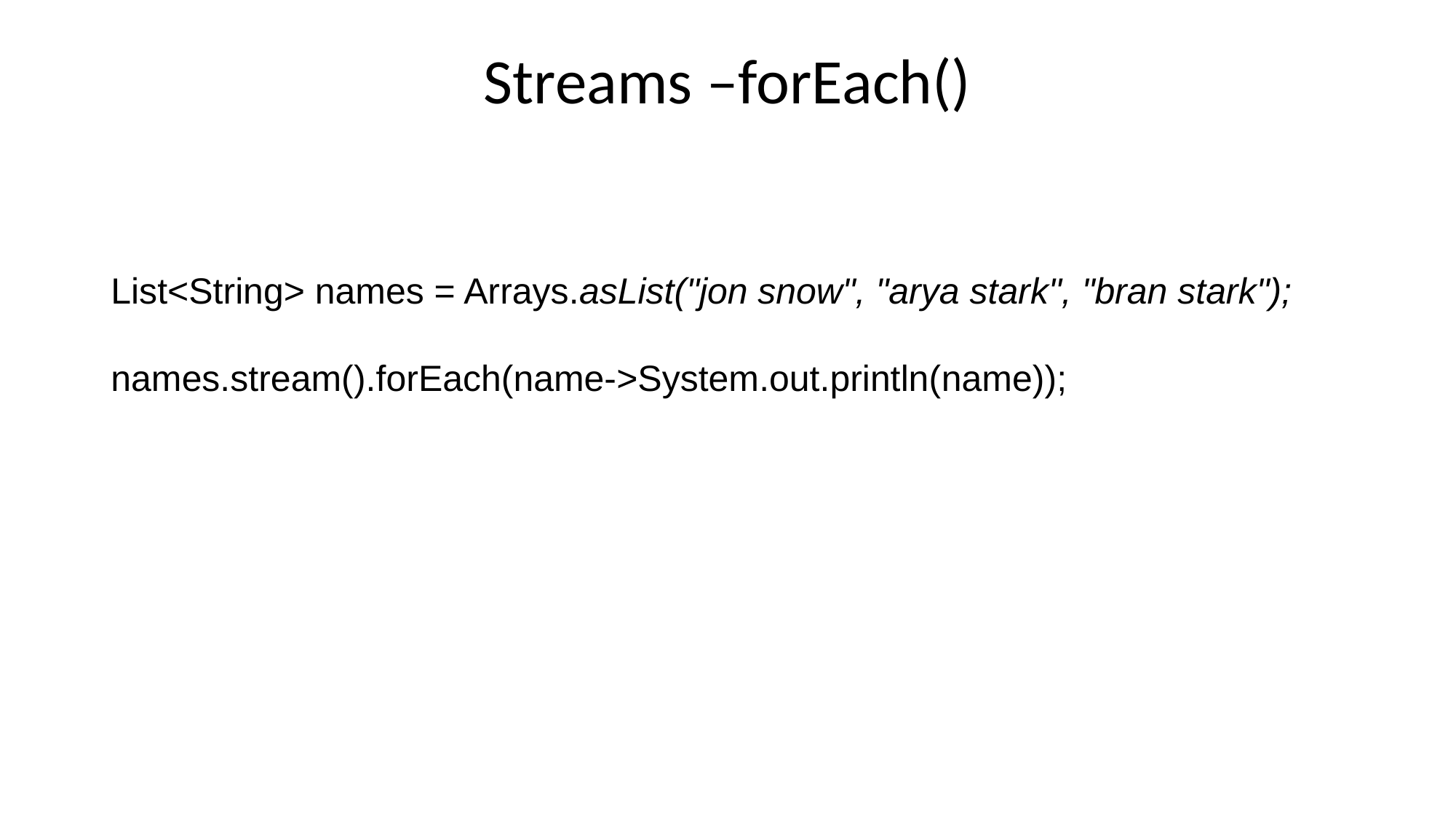

# Streams –forEach()

List<String> names = Arrays.asList("jon snow", "arya stark", "bran stark");

names.stream().forEach(name->System.out.println(name));